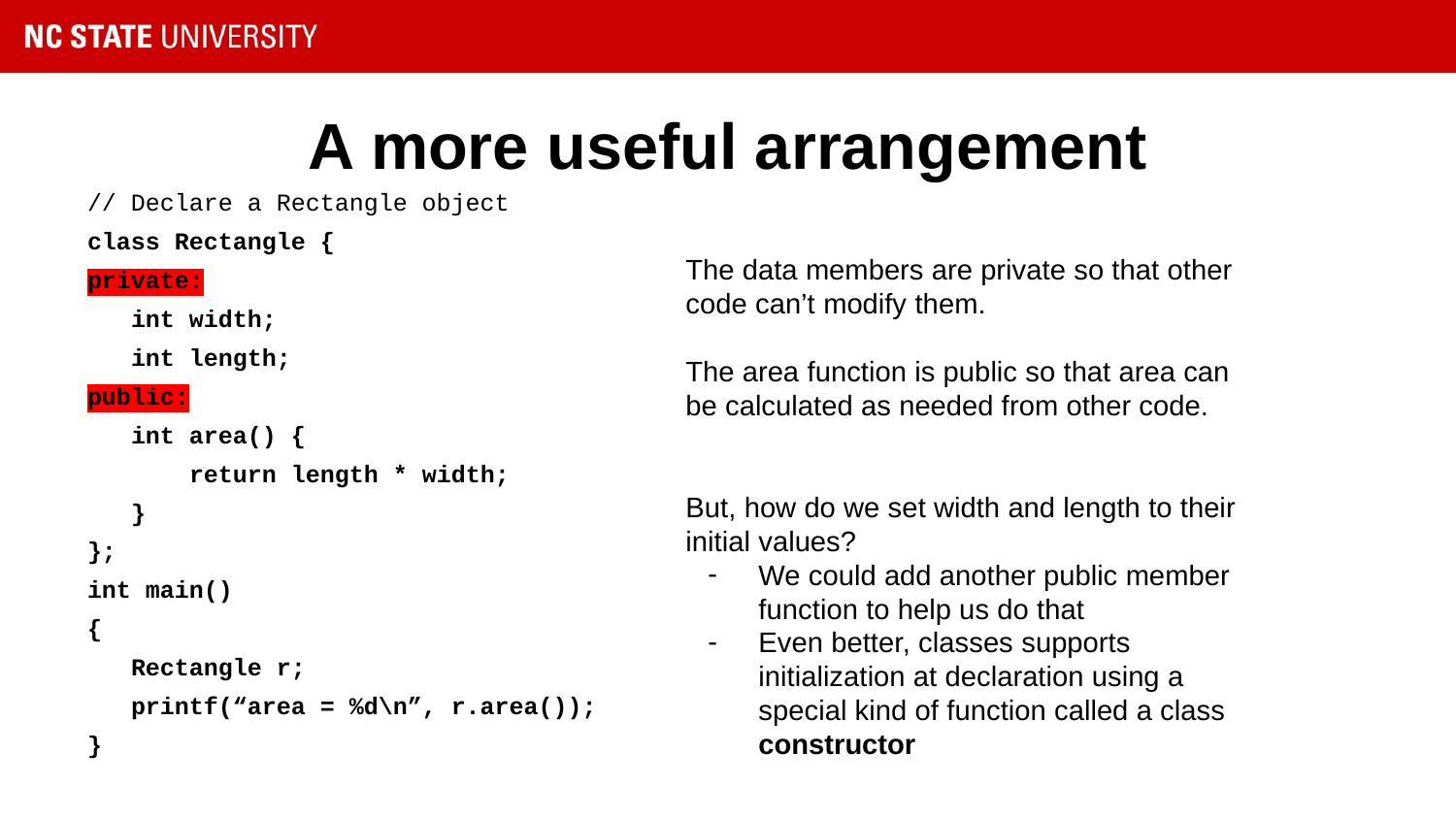

# A more useful arrangement
// Declare a Rectangle object
class Rectangle {
private:
   int width;
   int length;
public:
   int area() {
       return length * width;
   }
};
int main()
{
   Rectangle r;
   printf(“area = %d\n”, r.area());
}
The data members are private so that other code can’t modify them.

The area function is public so that area can be calculated as needed from other code.

But, how do we set width and length to their initial values?
We could add another public member function to help us do that
Even better, classes supports initialization at declaration using a special kind of function called a class constructor